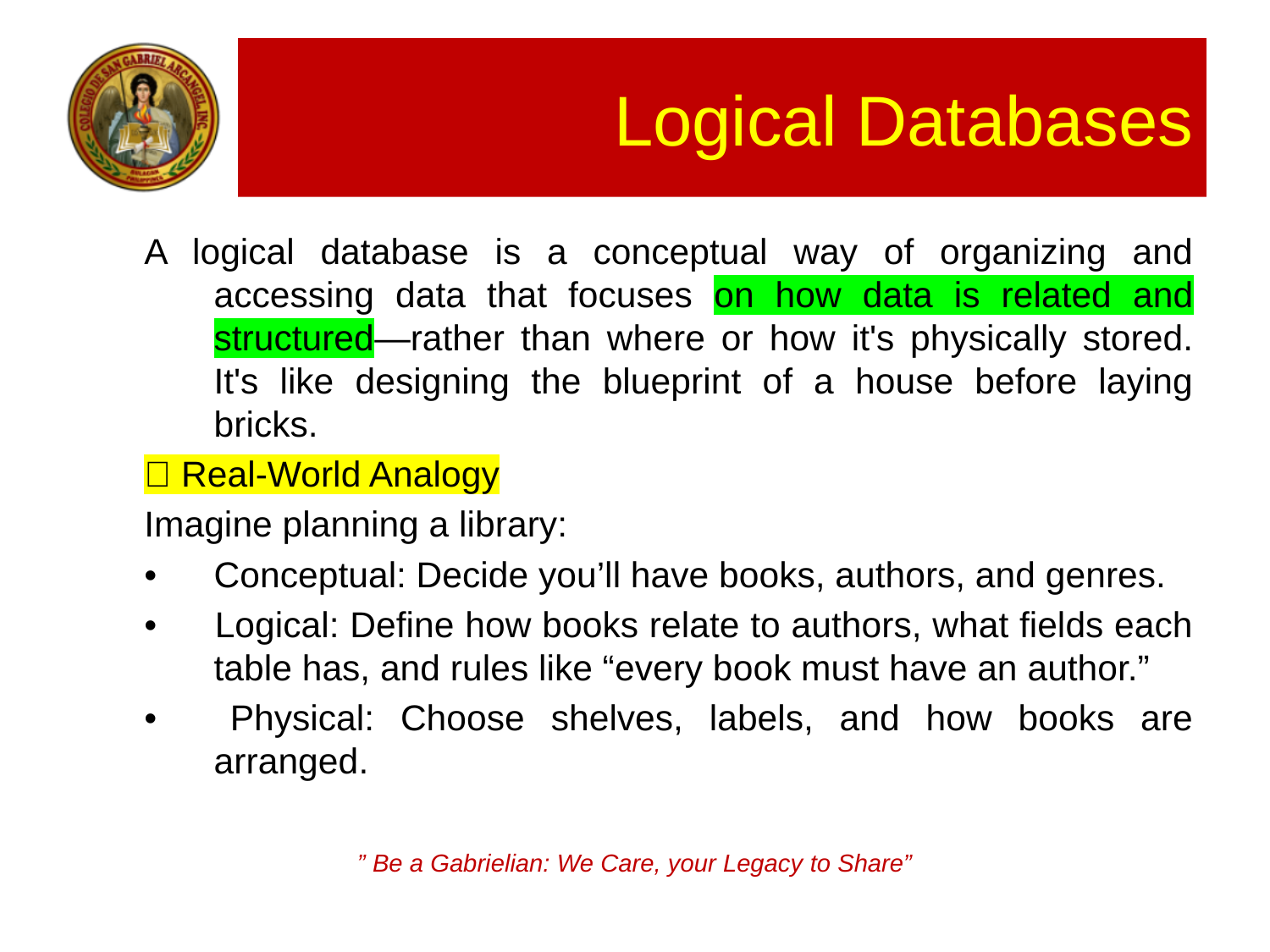

# Logical Databases
A logical database is a conceptual way of organizing and accessing data that focuses on how data is related and structured—rather than where or how it's physically stored. It's like designing the blueprint of a house before laying bricks.
🧩 Real-World Analogy
Imagine planning a library:
• 	Conceptual: Decide you’ll have books, authors, and genres.
• 	Logical: Define how books relate to authors, what fields each table has, and rules like “every book must have an author.”
• 	Physical: Choose shelves, labels, and how books are arranged.